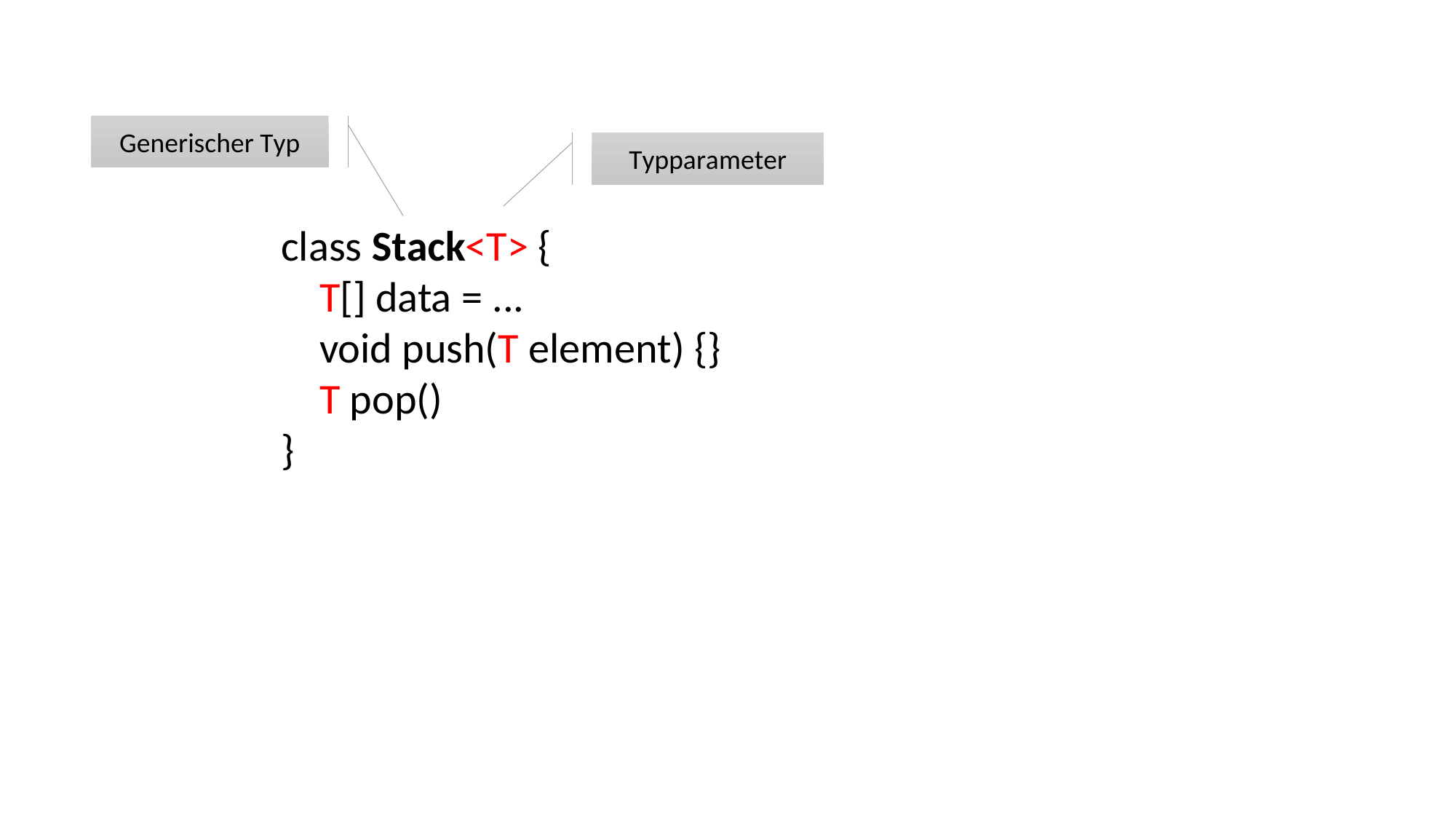

Generischer Typ
Typparameter
class Stack<T> {
    T[] data = ...
    void push(T element) {}
    T pop()
}